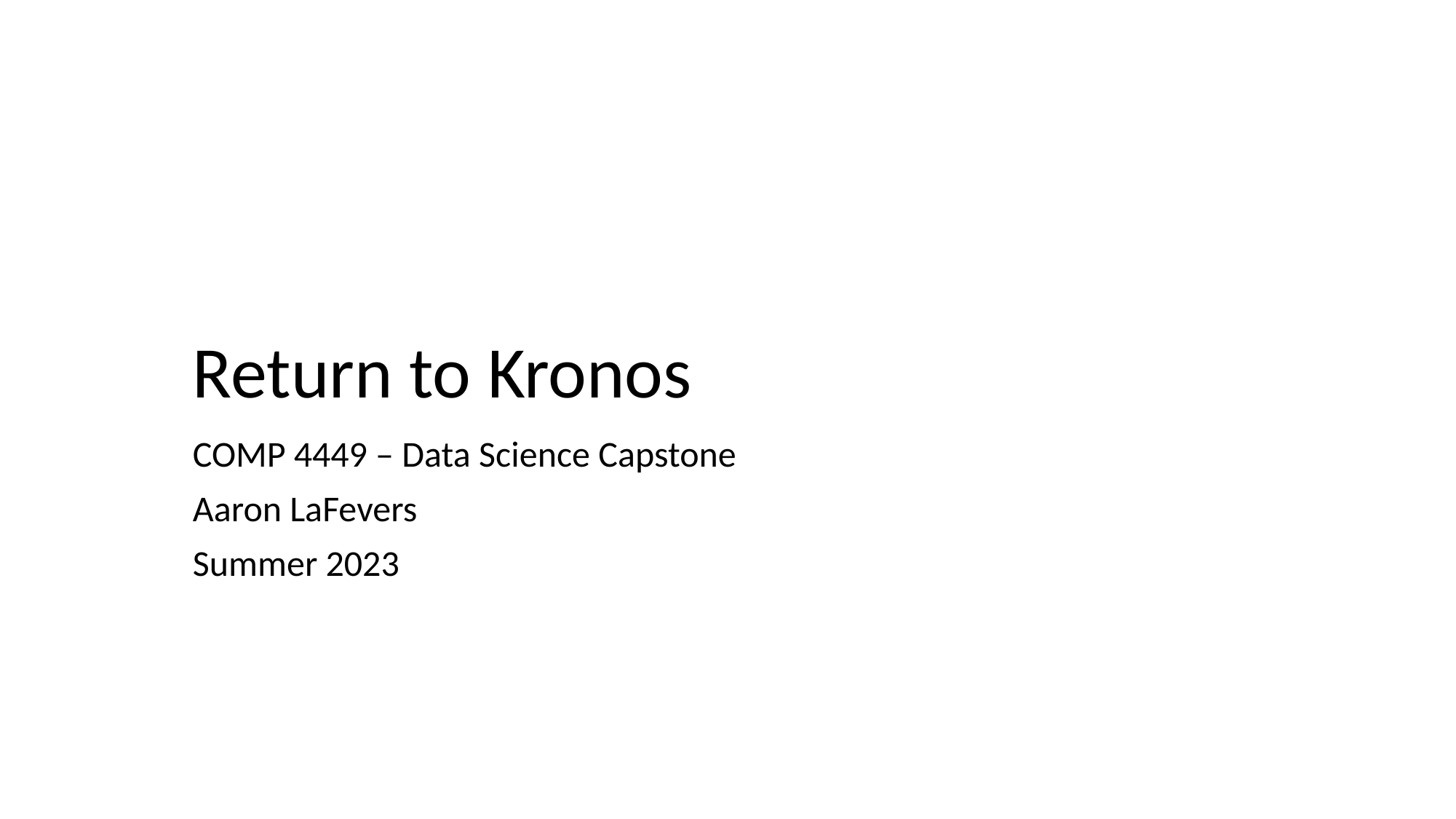

# Return to Kronos
COMP 4449 – Data Science Capstone
Aaron LaFevers
Summer 2023